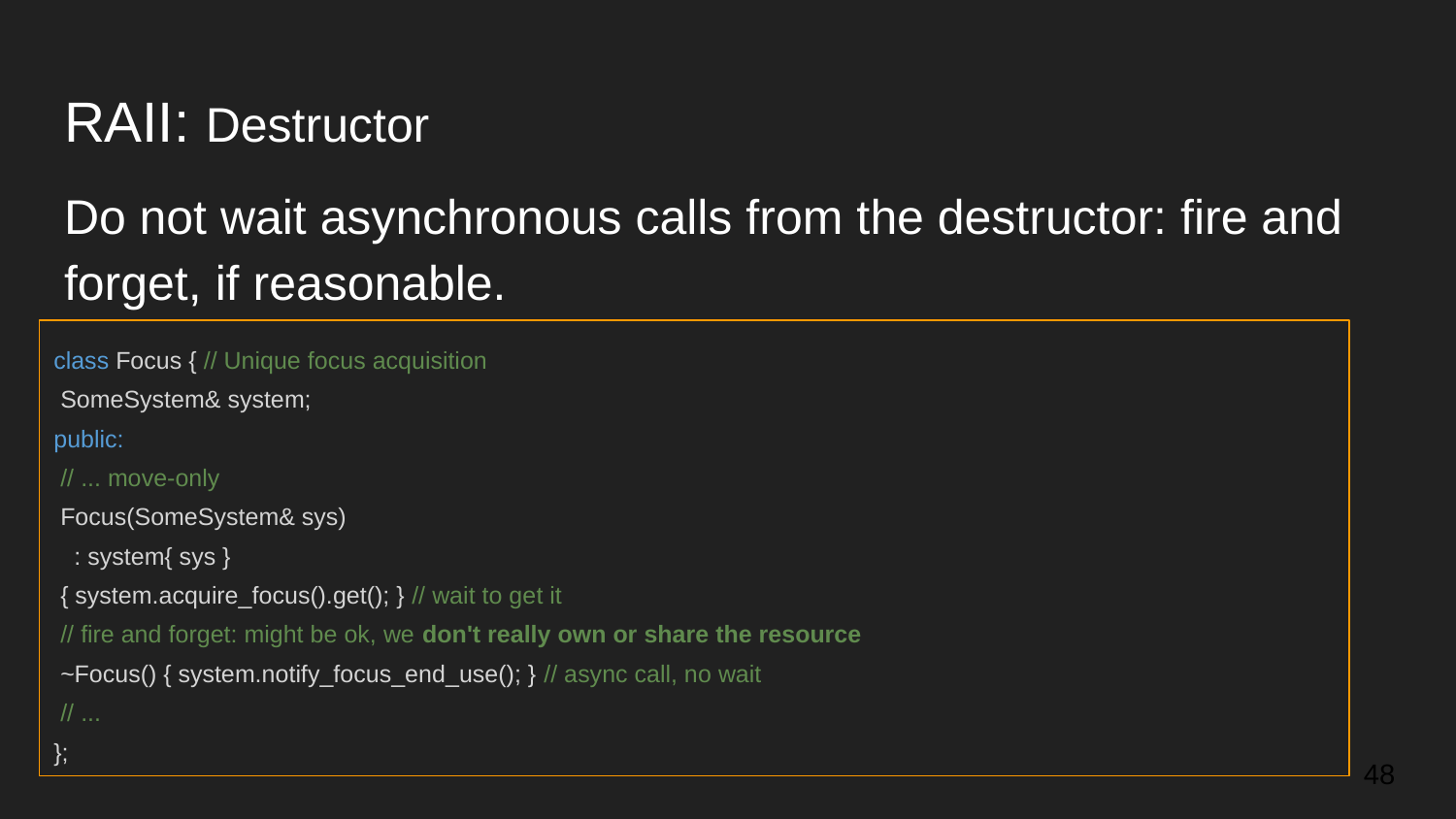

# RAII: Destructor
Do not wait asynchronous calls from the destructor: fire and forget, if reasonable.

class Focus { // Unique focus acquisition
 SomeSystem& system;
public:
 // ... move-only
 Focus(SomeSystem& sys)
   : system{ sys }
 { system.acquire_focus().get(); } // wait to get it
 // fire and forget: might be ok, we don't really own or share the resource
 ~Focus() { system.notify_focus_end_use(); } // async call, no wait
 // ...
};

48